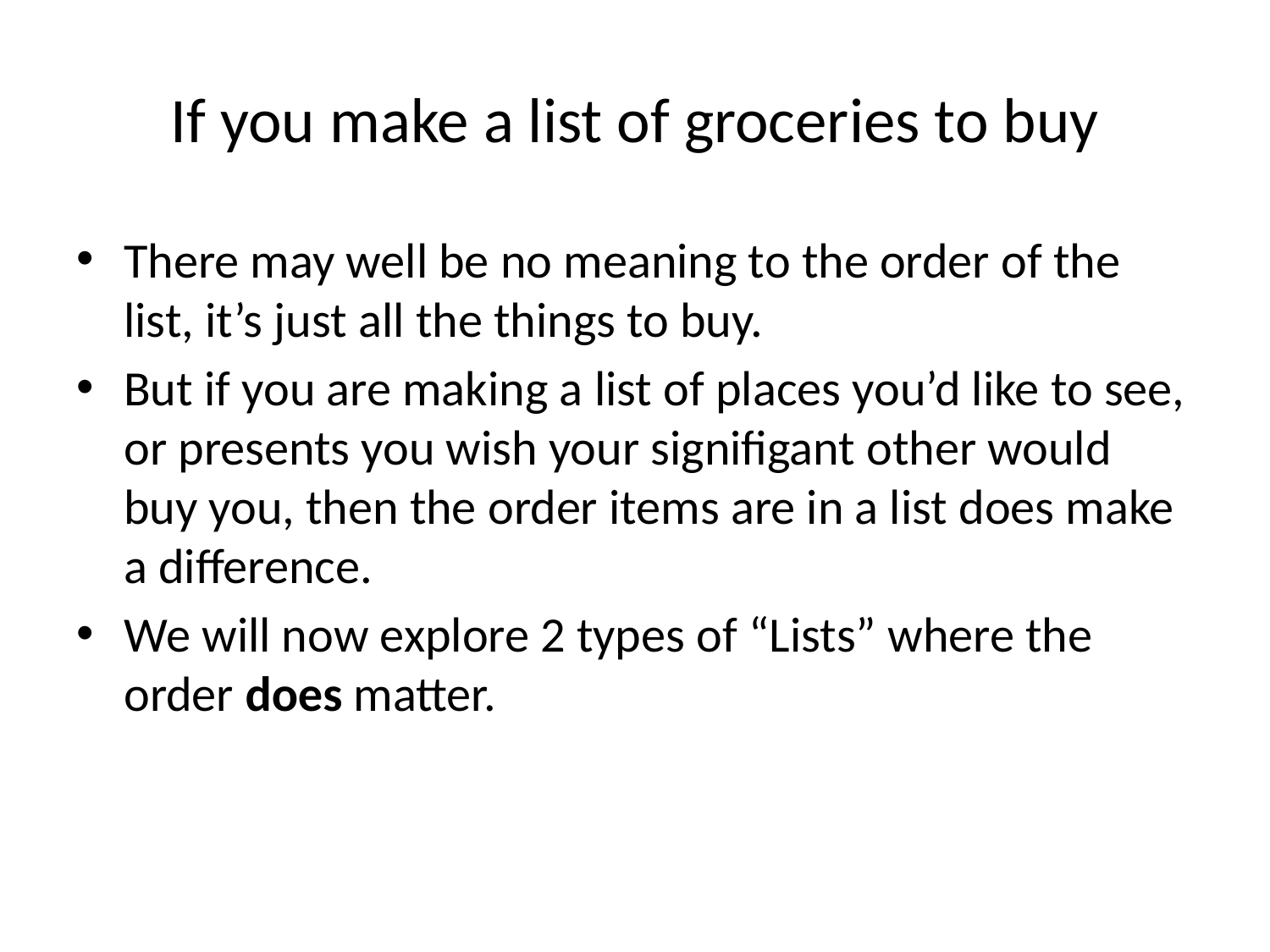

# If you make a list of groceries to buy
There may well be no meaning to the order of the list, it’s just all the things to buy.
But if you are making a list of places you’d like to see, or presents you wish your signifigant other would buy you, then the order items are in a list does make a difference.
We will now explore 2 types of “Lists” where the order does matter.